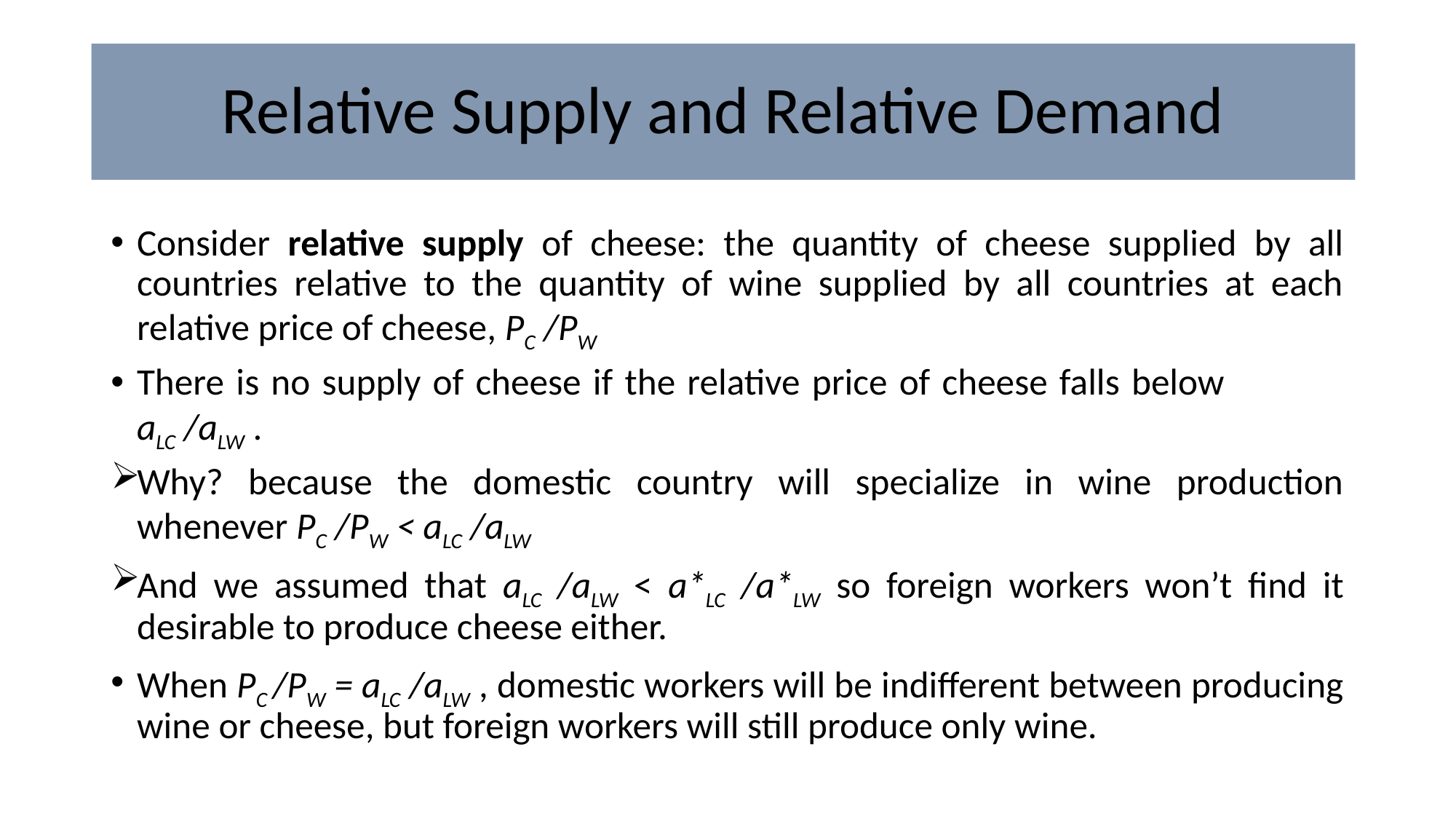

# Relative Supply and Relative Demand
Consider relative supply of cheese: the quantity of cheese supplied by all countries relative to the quantity of wine supplied by all countries at each relative price of cheese, PC /PW
There is no supply of cheese if the relative price of cheese falls below           aLC /aLW .
Why? because the domestic country will specialize in wine production whenever PC /PW < aLC /aLW
And we assumed that aLC /aLW < a*LC /a*LW so foreign workers won’t find it desirable to produce cheese either.
When PC /PW = aLC /aLW , domestic workers will be indifferent between producing wine or cheese, but foreign workers will still produce only wine.